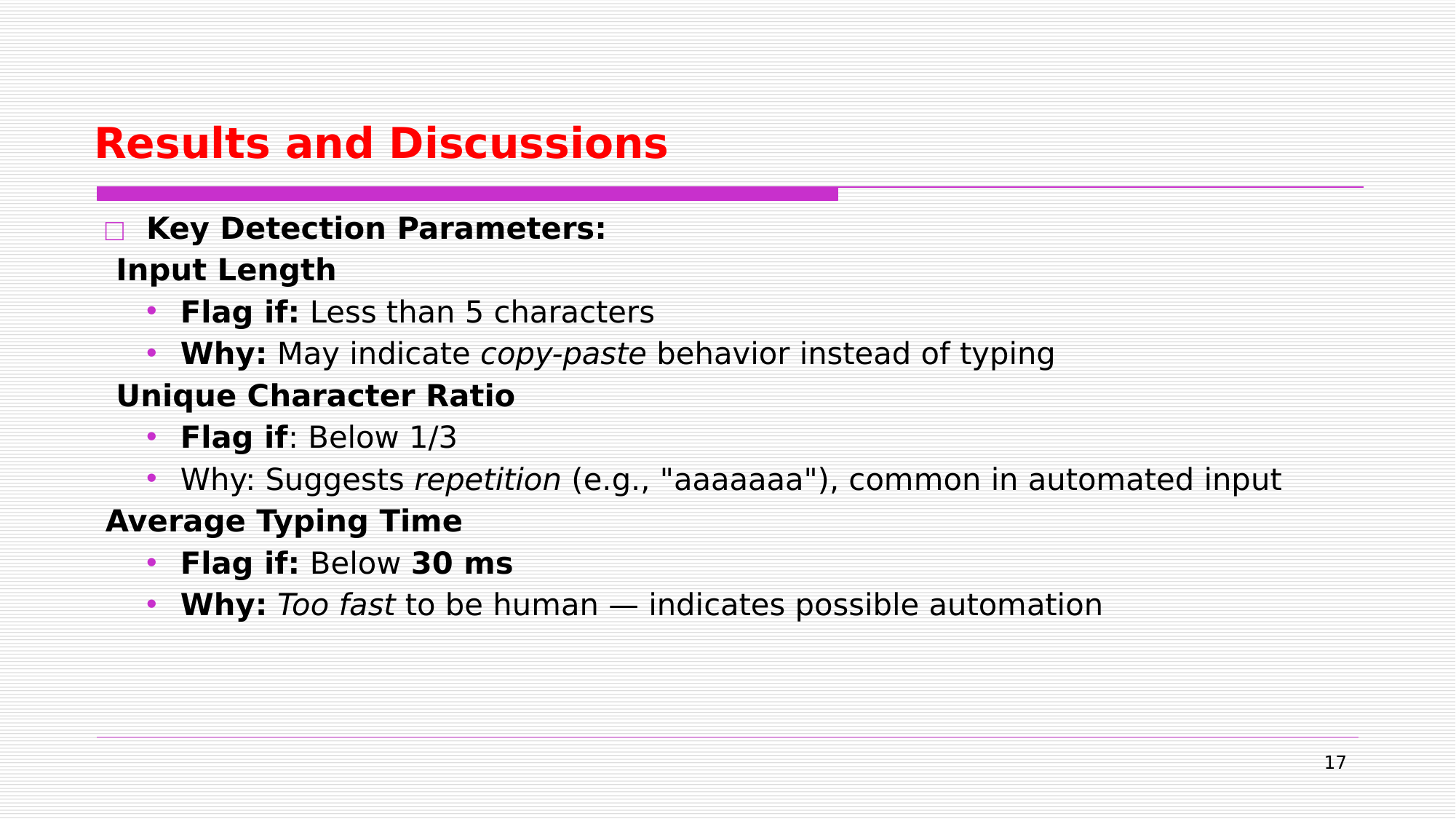

# Results and Discussions
Key Detection Parameters:
 Input Length
Flag if: Less than 5 characters
Why: May indicate copy-paste behavior instead of typing
 Unique Character Ratio
Flag if: Below 1/3
Why: Suggests repetition (e.g., "aaaaaaa"), common in automated input
Average Typing Time
Flag if: Below 30 ms
Why: Too fast to be human — indicates possible automation

17